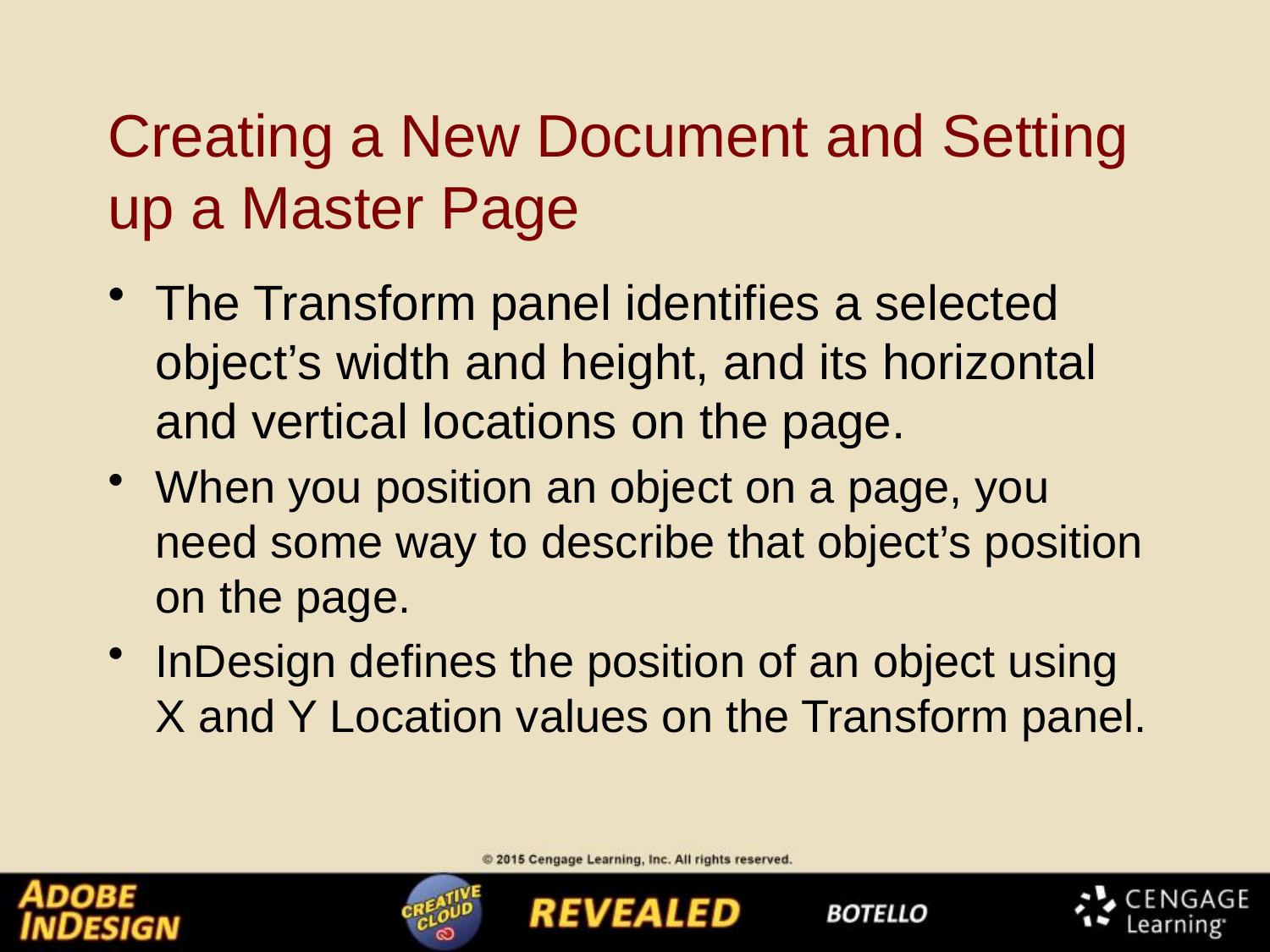

# Creating a New Document and Setting up a Master Page
The Transform panel identifies a selected object’s width and height, and its horizontal and vertical locations on the page.
When you position an object on a page, you need some way to describe that object’s position on the page.
InDesign defines the position of an object using X and Y Location values on the Transform panel.